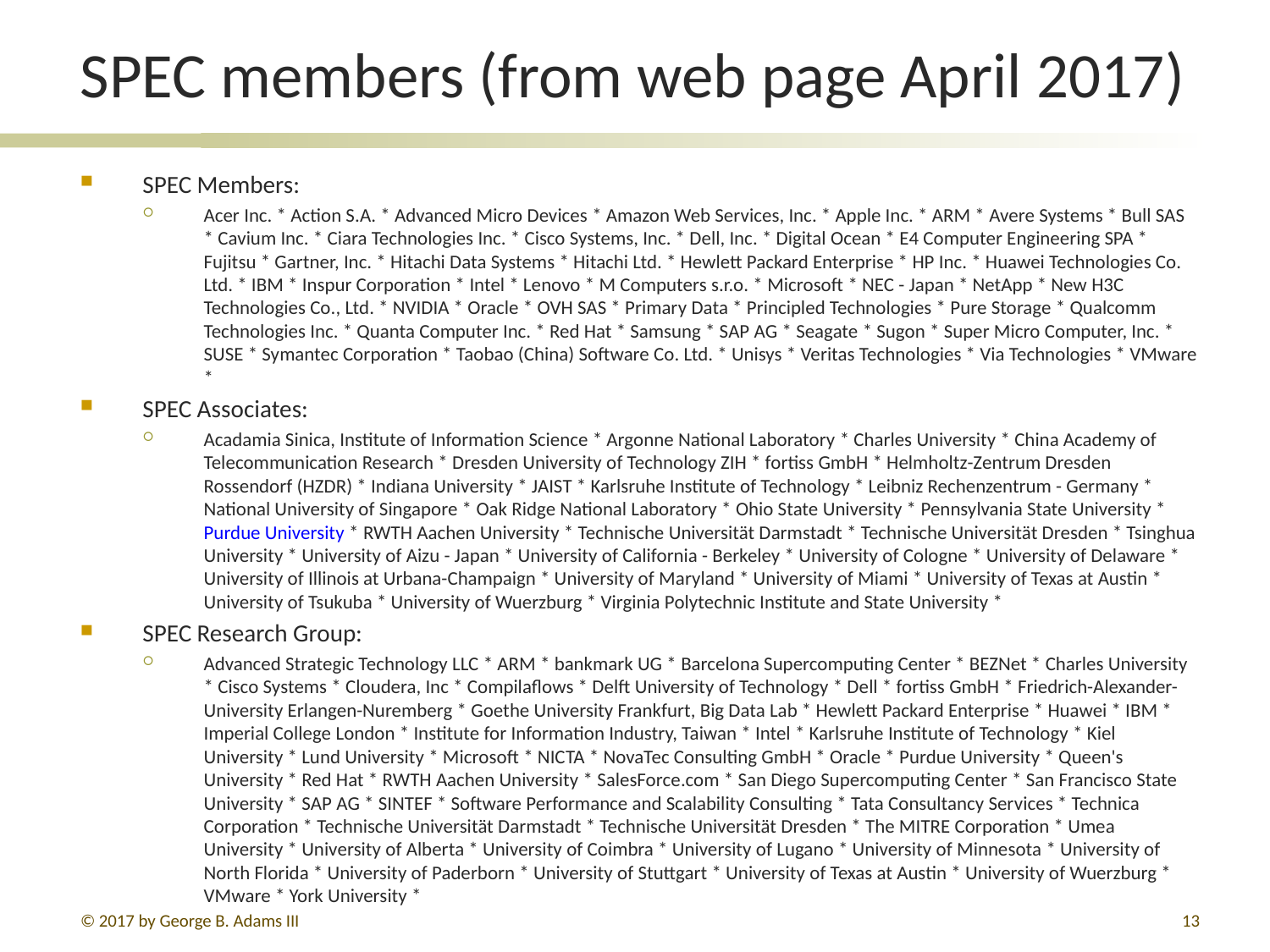

# SPEC members (from web page April 2017)
SPEC Members:
Acer Inc. * Action S.A. * Advanced Micro Devices * Amazon Web Services, Inc. * Apple Inc. * ARM * Avere Systems * Bull SAS * Cavium Inc. * Ciara Technologies Inc. * Cisco Systems, Inc. * Dell, Inc. * Digital Ocean * E4 Computer Engineering SPA * Fujitsu * Gartner, Inc. * Hitachi Data Systems * Hitachi Ltd. * Hewlett Packard Enterprise * HP Inc. * Huawei Technologies Co. Ltd. * IBM * Inspur Corporation * Intel * Lenovo * M Computers s.r.o. * Microsoft * NEC - Japan * NetApp * New H3C Technologies Co., Ltd. * NVIDIA * Oracle * OVH SAS * Primary Data * Principled Technologies * Pure Storage * Qualcomm Technologies Inc. * Quanta Computer Inc. * Red Hat * Samsung * SAP AG * Seagate * Sugon * Super Micro Computer, Inc. * SUSE * Symantec Corporation * Taobao (China) Software Co. Ltd. * Unisys * Veritas Technologies * Via Technologies * VMware *
SPEC Associates:
Acadamia Sinica, Institute of Information Science * Argonne National Laboratory * Charles University * China Academy of Telecommunication Research * Dresden University of Technology ZIH * fortiss GmbH * Helmholtz-Zentrum Dresden Rossendorf (HZDR) * Indiana University * JAIST * Karlsruhe Institute of Technology * Leibniz Rechenzentrum - Germany * National University of Singapore * Oak Ridge National Laboratory * Ohio State University * Pennsylvania State University * Purdue University * RWTH Aachen University * Technische Universität Darmstadt * Technische Universität Dresden * Tsinghua University * University of Aizu - Japan * University of California - Berkeley * University of Cologne * University of Delaware * University of Illinois at Urbana-Champaign * University of Maryland * University of Miami * University of Texas at Austin * University of Tsukuba * University of Wuerzburg * Virginia Polytechnic Institute and State University *
SPEC Research Group:
Advanced Strategic Technology LLC * ARM * bankmark UG * Barcelona Supercomputing Center * BEZNet * Charles University * Cisco Systems * Cloudera, Inc * Compilaflows * Delft University of Technology * Dell * fortiss GmbH * Friedrich-Alexander-University Erlangen-Nuremberg * Goethe University Frankfurt, Big Data Lab * Hewlett Packard Enterprise * Huawei * IBM * Imperial College London * Institute for Information Industry, Taiwan * Intel * Karlsruhe Institute of Technology * Kiel University * Lund University * Microsoft * NICTA * NovaTec Consulting GmbH * Oracle * Purdue University * Queen's University * Red Hat * RWTH Aachen University * SalesForce.com * San Diego Supercomputing Center * San Francisco State University * SAP AG * SINTEF * Software Performance and Scalability Consulting * Tata Consultancy Services * Technica Corporation * Technische Universität Darmstadt * Technische Universität Dresden * The MITRE Corporation * Umea University * University of Alberta * University of Coimbra * University of Lugano * University of Minnesota * University of North Florida * University of Paderborn * University of Stuttgart * University of Texas at Austin * University of Wuerzburg * VMware * York University *
© 2017 by George B. Adams III
13